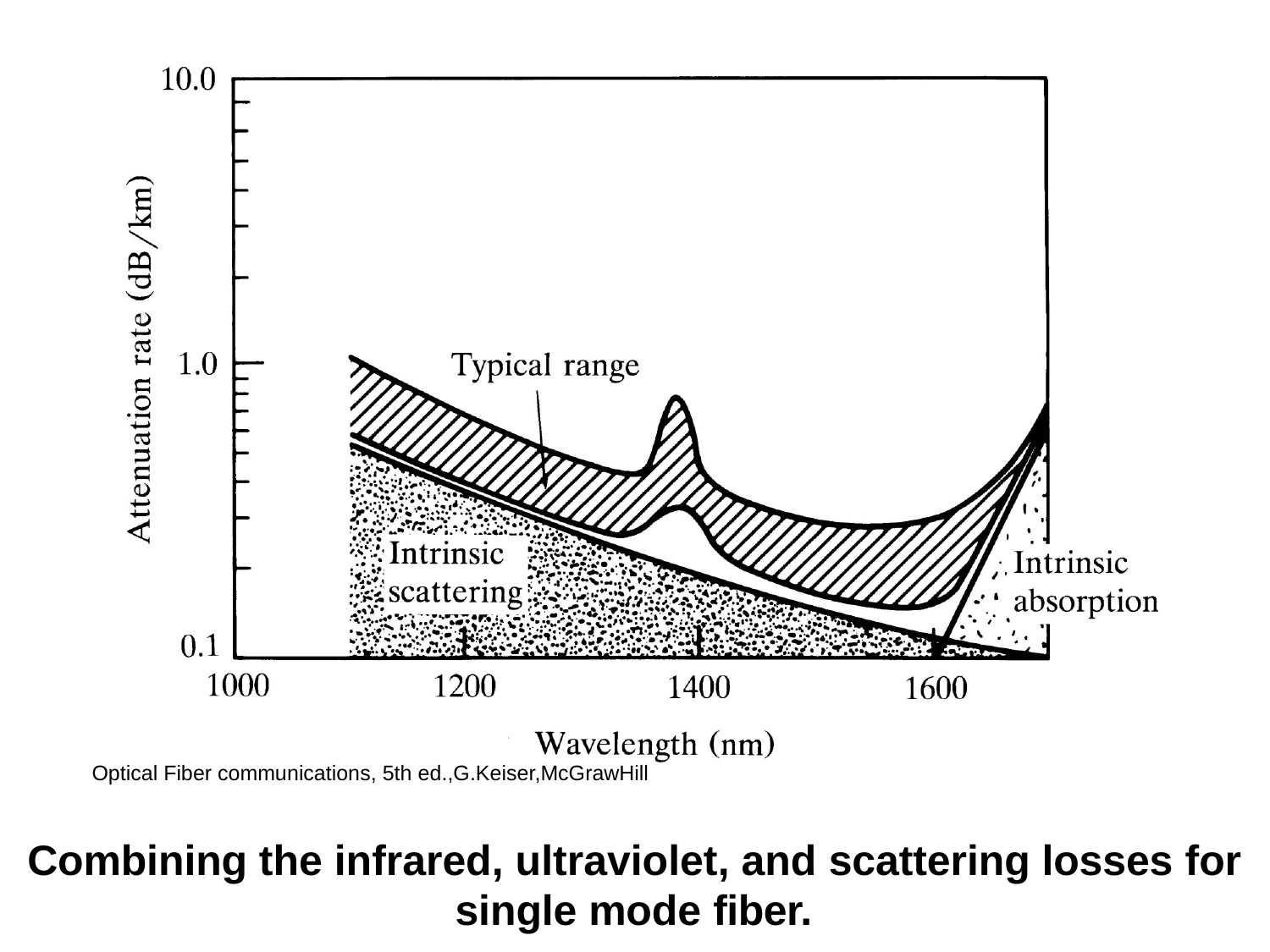

Optical Fiber communications, 5th ed.,G.Keiser,McGrawHill
Combining the infrared, ultraviolet, and scattering losses for
single mode fiber.